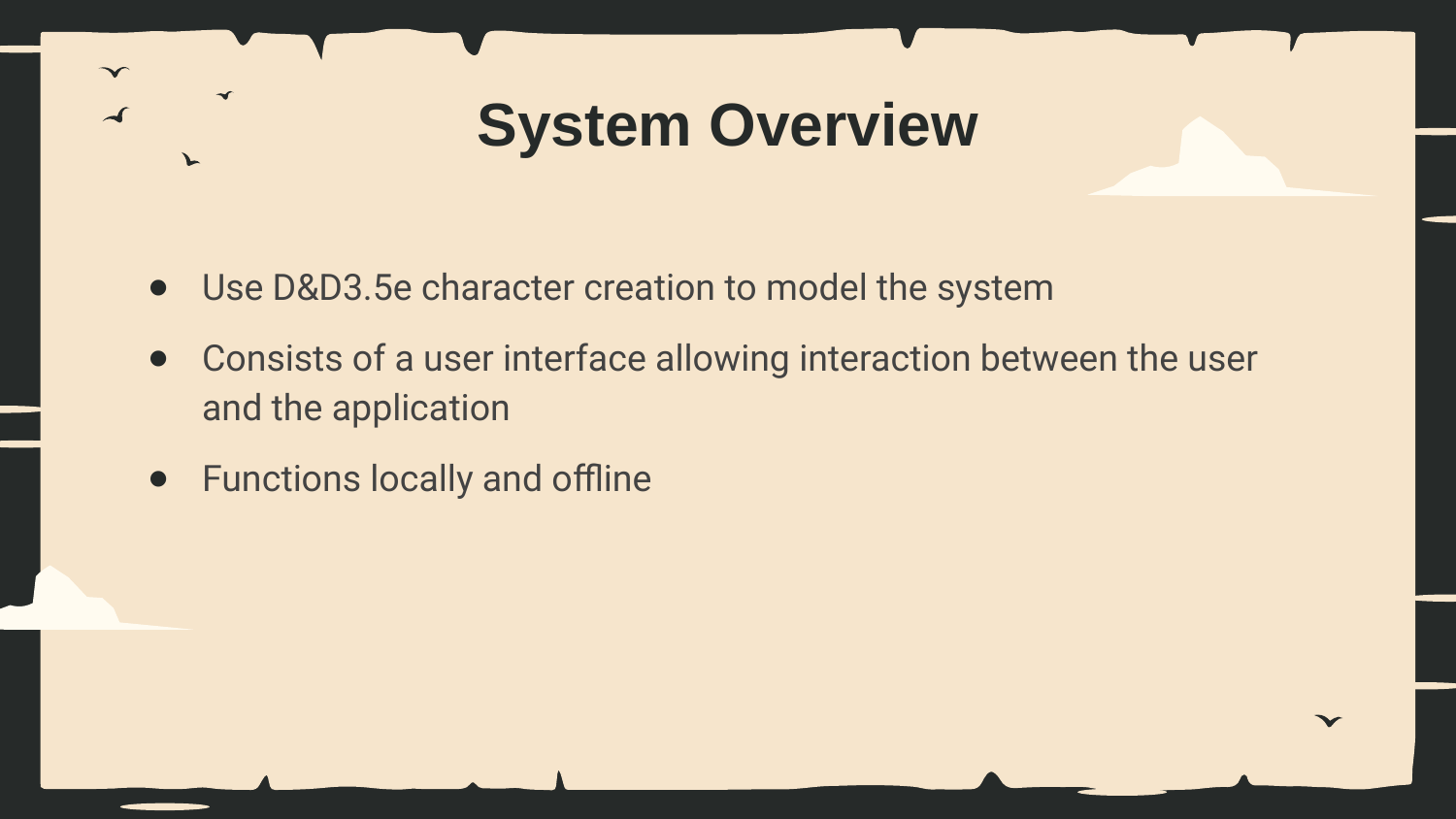

# System Overview
Use D&D3.5e character creation to model the system
Consists of a user interface allowing interaction between the user and the application
Functions locally and offline